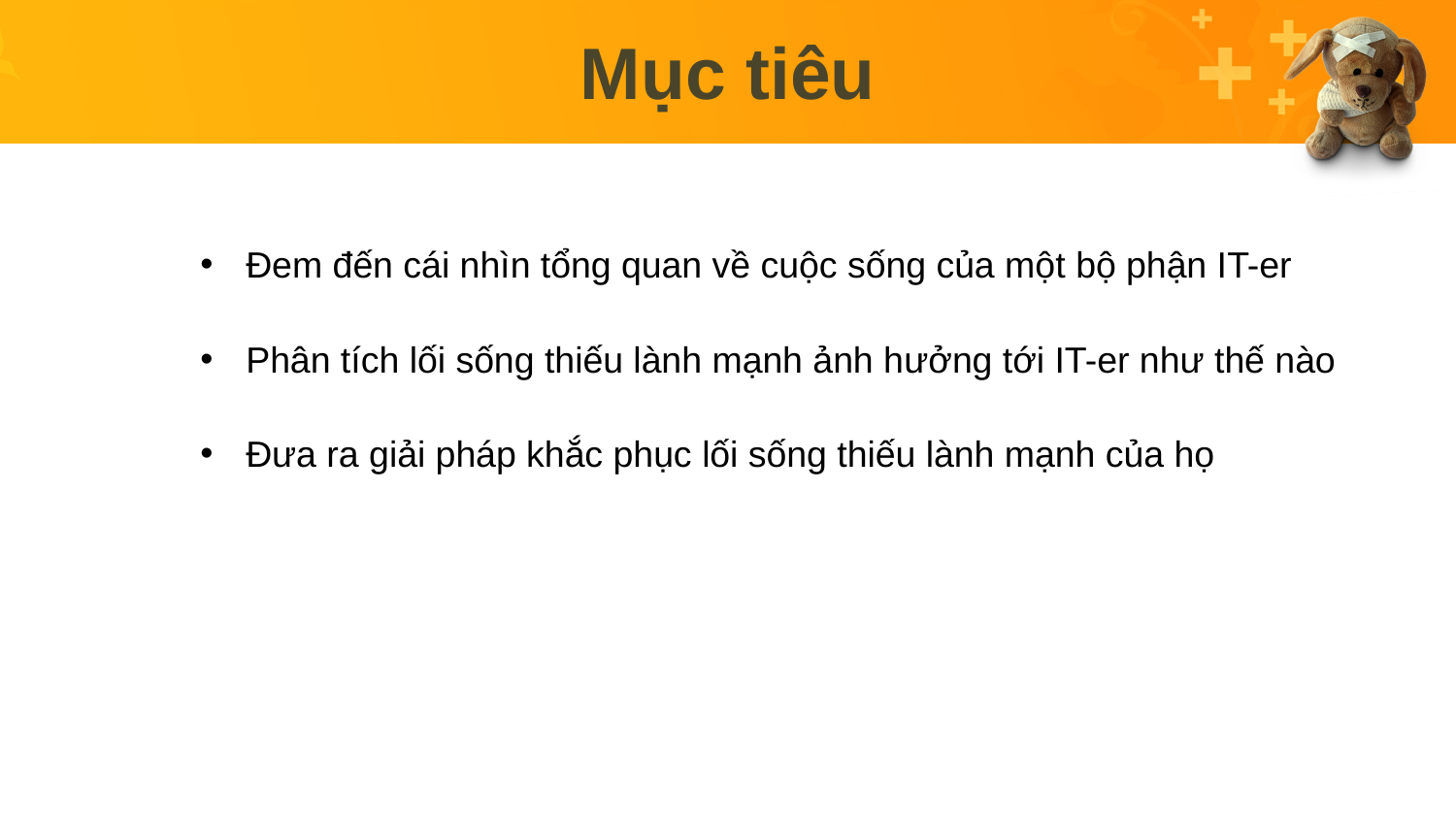

# Mục tiêu
Đem đến cái nhìn tổng quan về cuộc sống của một bộ phận IT-er
Phân tích lối sống thiếu lành mạnh ảnh hưởng tới IT-er như thế nào
Đưa ra giải pháp khắc phục lối sống thiếu lành mạnh của họ